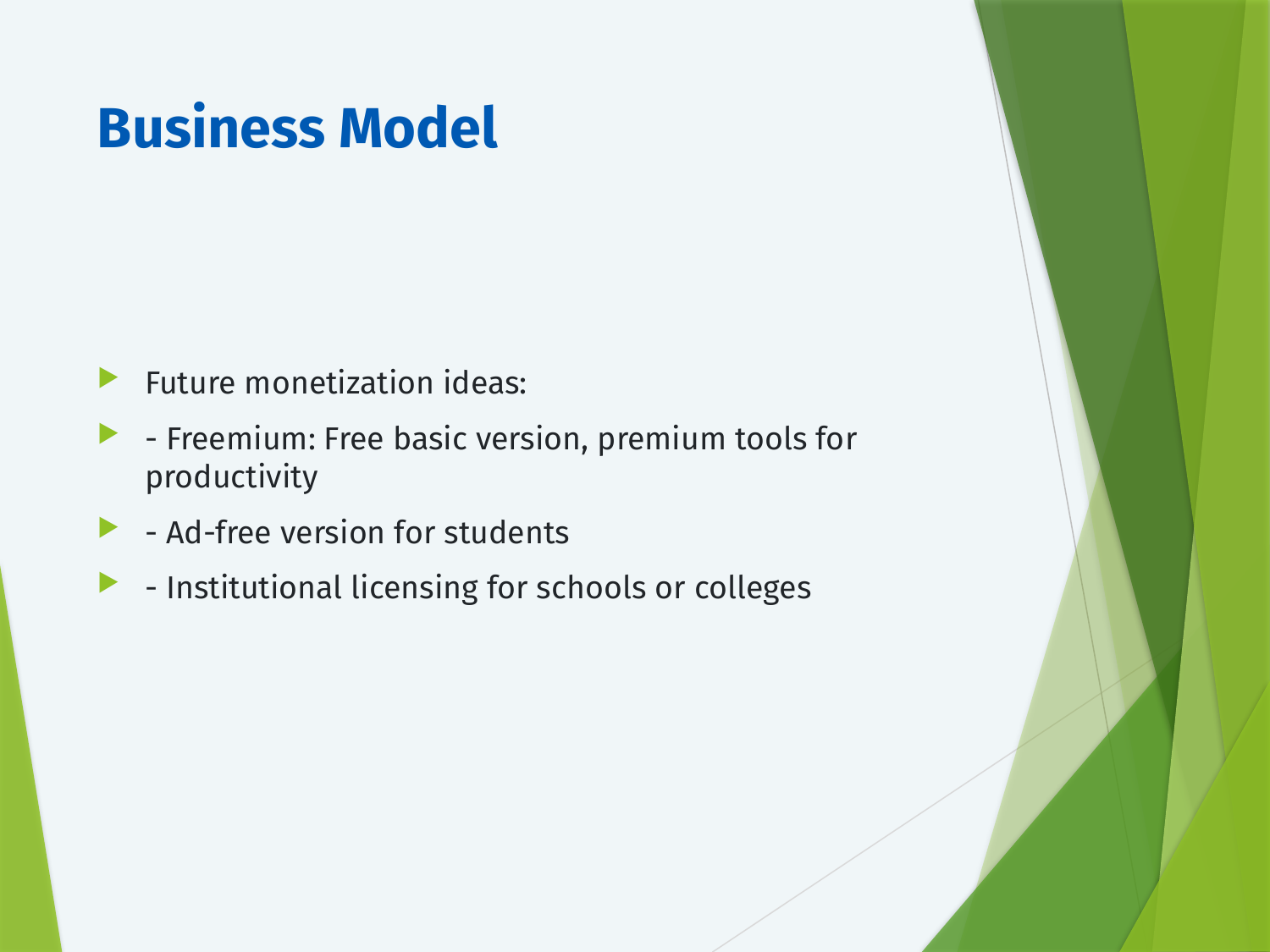

# Business Model

Future monetization ideas:
- Freemium: Free basic version, premium tools for productivity
- Ad-free version for students
- Institutional licensing for schools or colleges